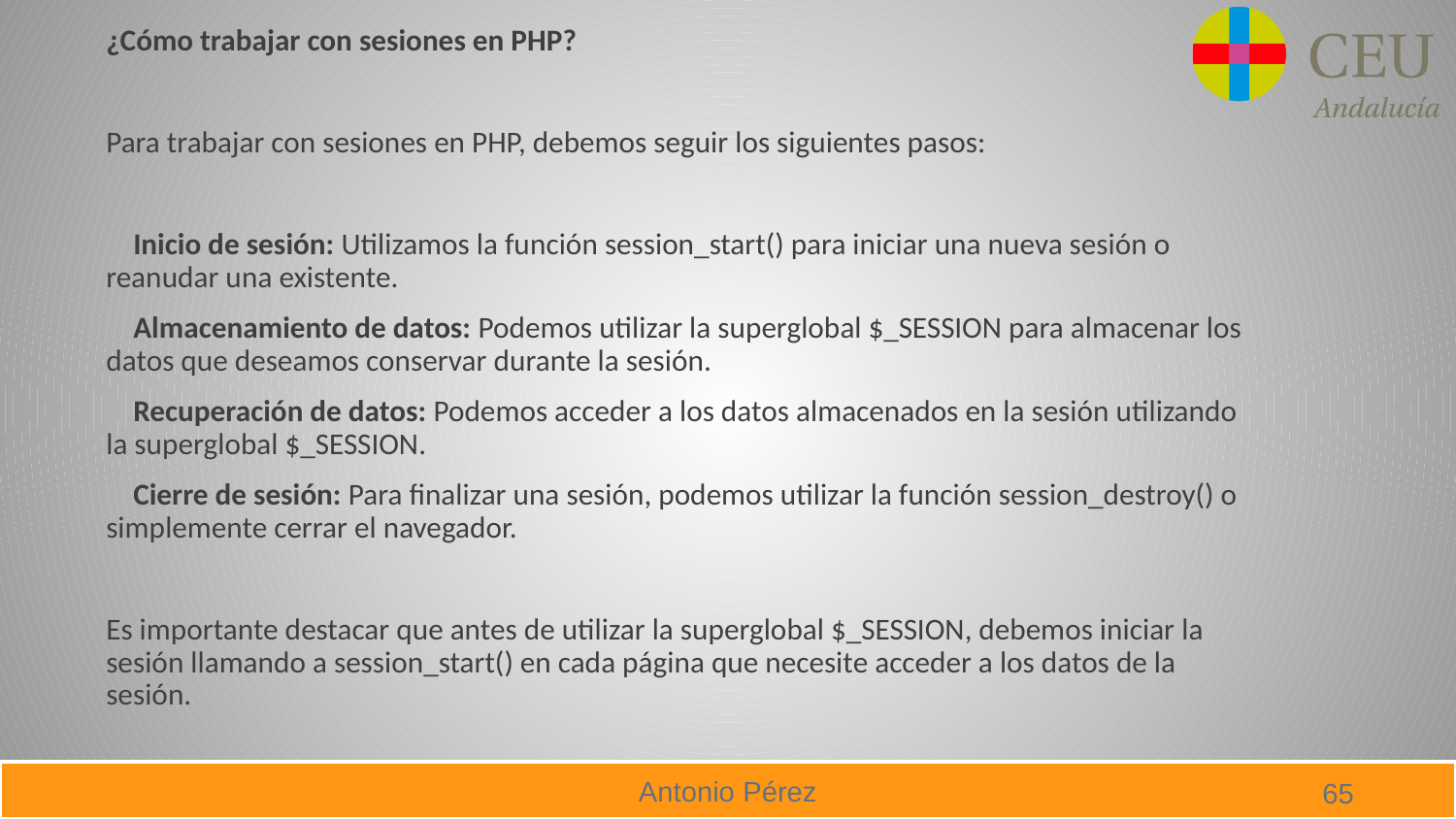

¿Cómo trabajar con sesiones en PHP?

Para trabajar con sesiones en PHP, debemos seguir los siguientes pasos:

    Inicio de sesión: Utilizamos la función session_start() para iniciar una nueva sesión o reanudar una existente.
    Almacenamiento de datos: Podemos utilizar la superglobal $_SESSION para almacenar los datos que deseamos conservar durante la sesión.
    Recuperación de datos: Podemos acceder a los datos almacenados en la sesión utilizando la superglobal $_SESSION.
    Cierre de sesión: Para finalizar una sesión, podemos utilizar la función session_destroy() o simplemente cerrar el navegador.

Es importante destacar que antes de utilizar la superglobal $_SESSION, debemos iniciar la sesión llamando a session_start() en cada página que necesite acceder a los datos de la sesión.